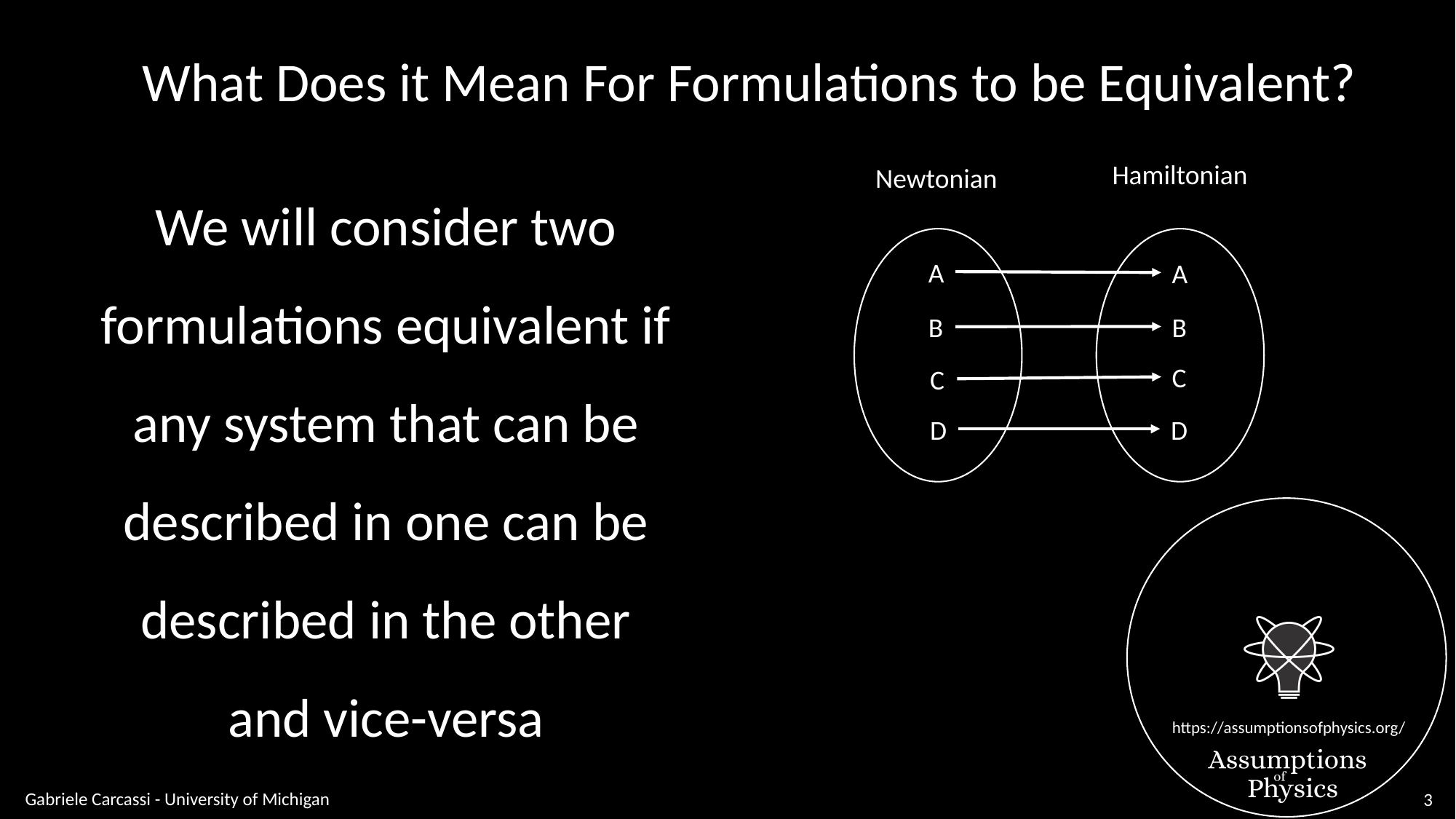

What Does it Mean For Formulations to be Equivalent?
Hamiltonian
We will consider two formulations equivalent if any system that can be described in one can be described in the other and vice-versa
Newtonian

A
A
B
B
C
C
D
D
Gabriele Carcassi - University of Michigan
3